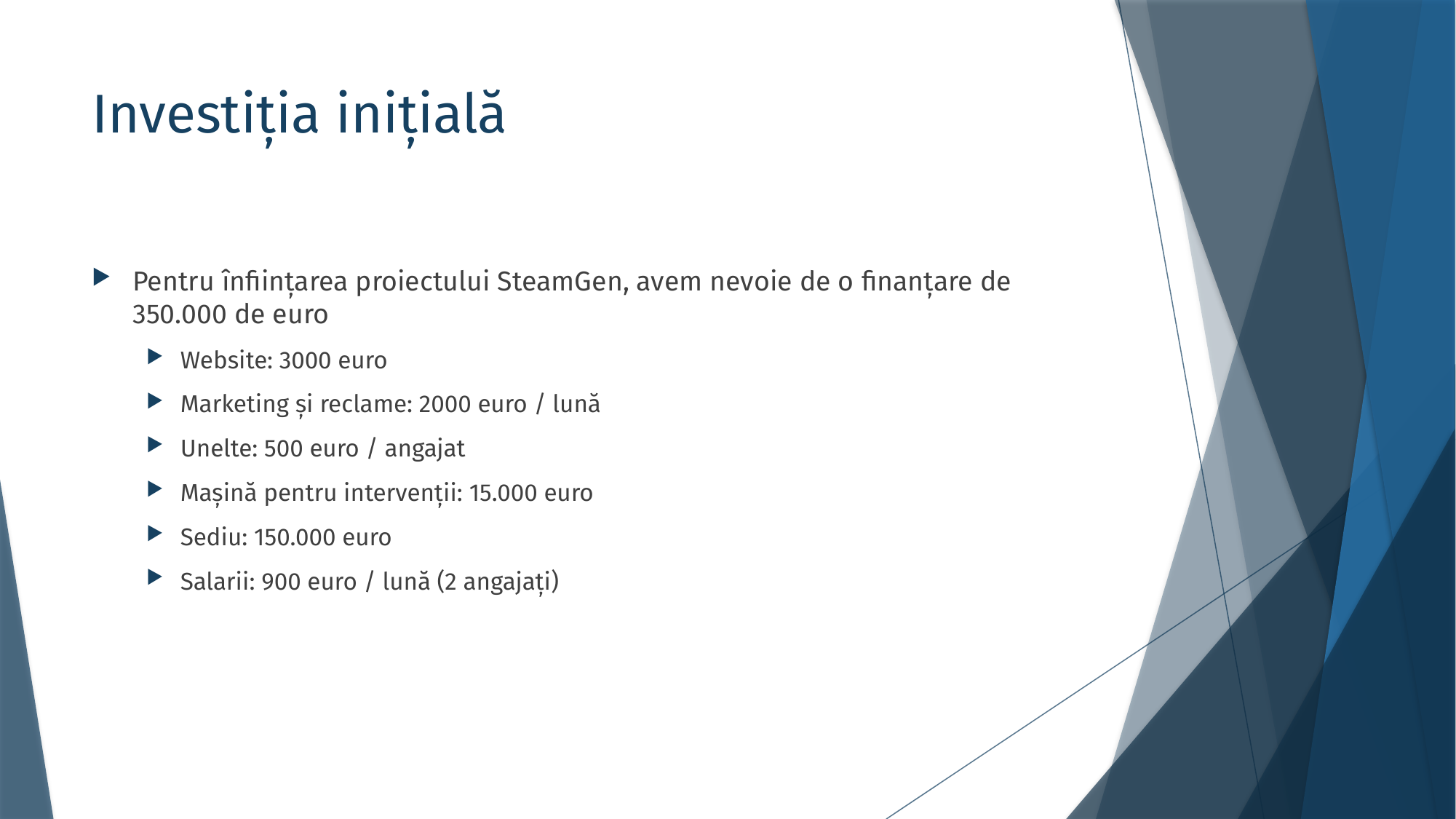

# Investiția inițială
Pentru înființarea proiectului SteamGen, avem nevoie de o finanțare de 350.000 de euro
Website: 3000 euro
Marketing și reclame: 2000 euro / lună
Unelte: 500 euro / angajat
Mașină pentru intervenții: 15.000 euro
Sediu: 150.000 euro
Salarii: 900 euro / lună (2 angajați)